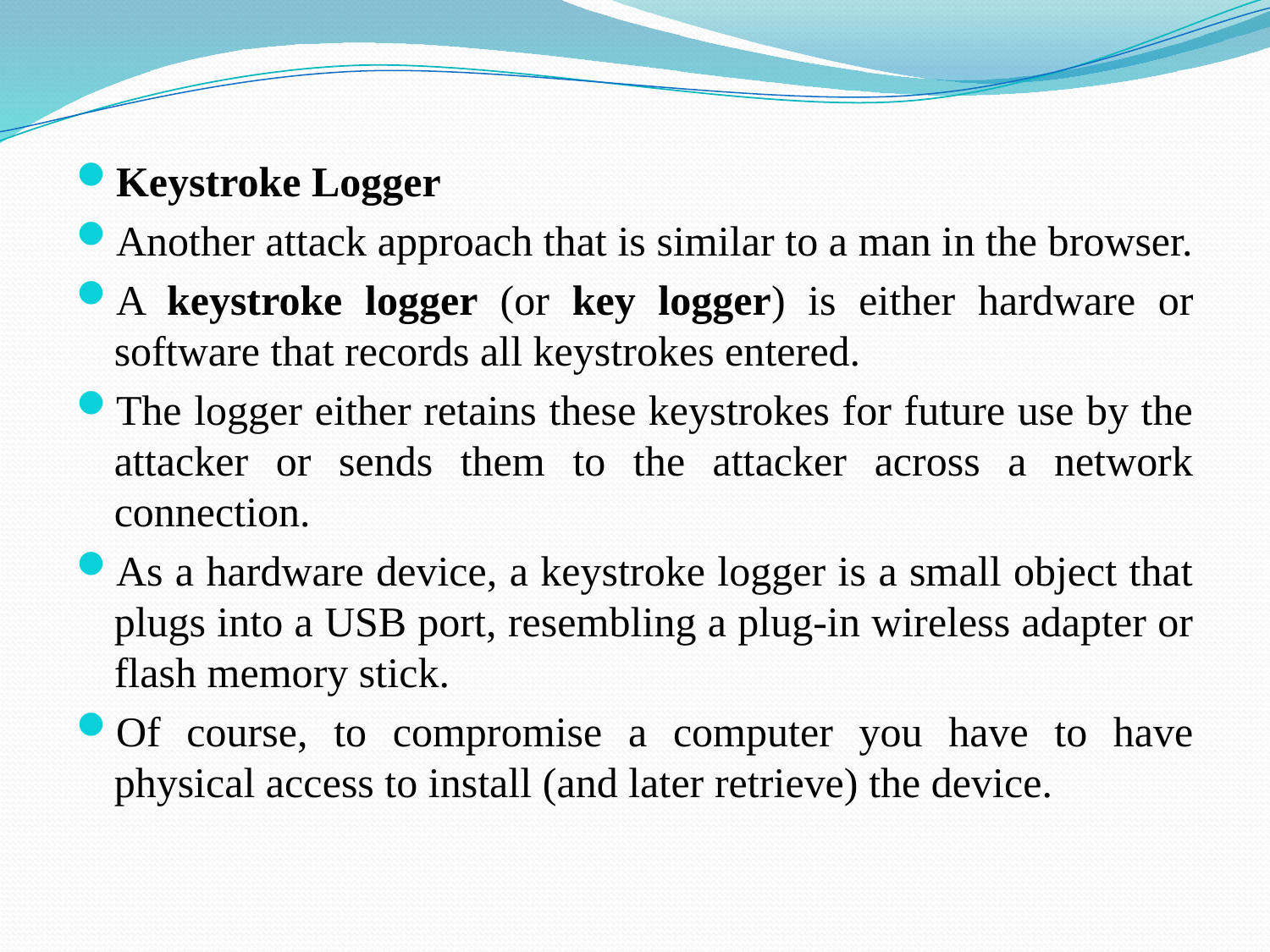

Keystroke Logger
Another attack approach that is similar to a man in the browser.
A keystroke logger (or key logger) is either hardware or software that records all keystrokes entered.
The logger either retains these keystrokes for future use by the attacker or sends them to the attacker across a network connection.
As a hardware device, a keystroke logger is a small object that plugs into a USB port, resembling a plug-in wireless adapter or flash memory stick.
Of course, to compromise a computer you have to have physical access to install (and later retrieve) the device.